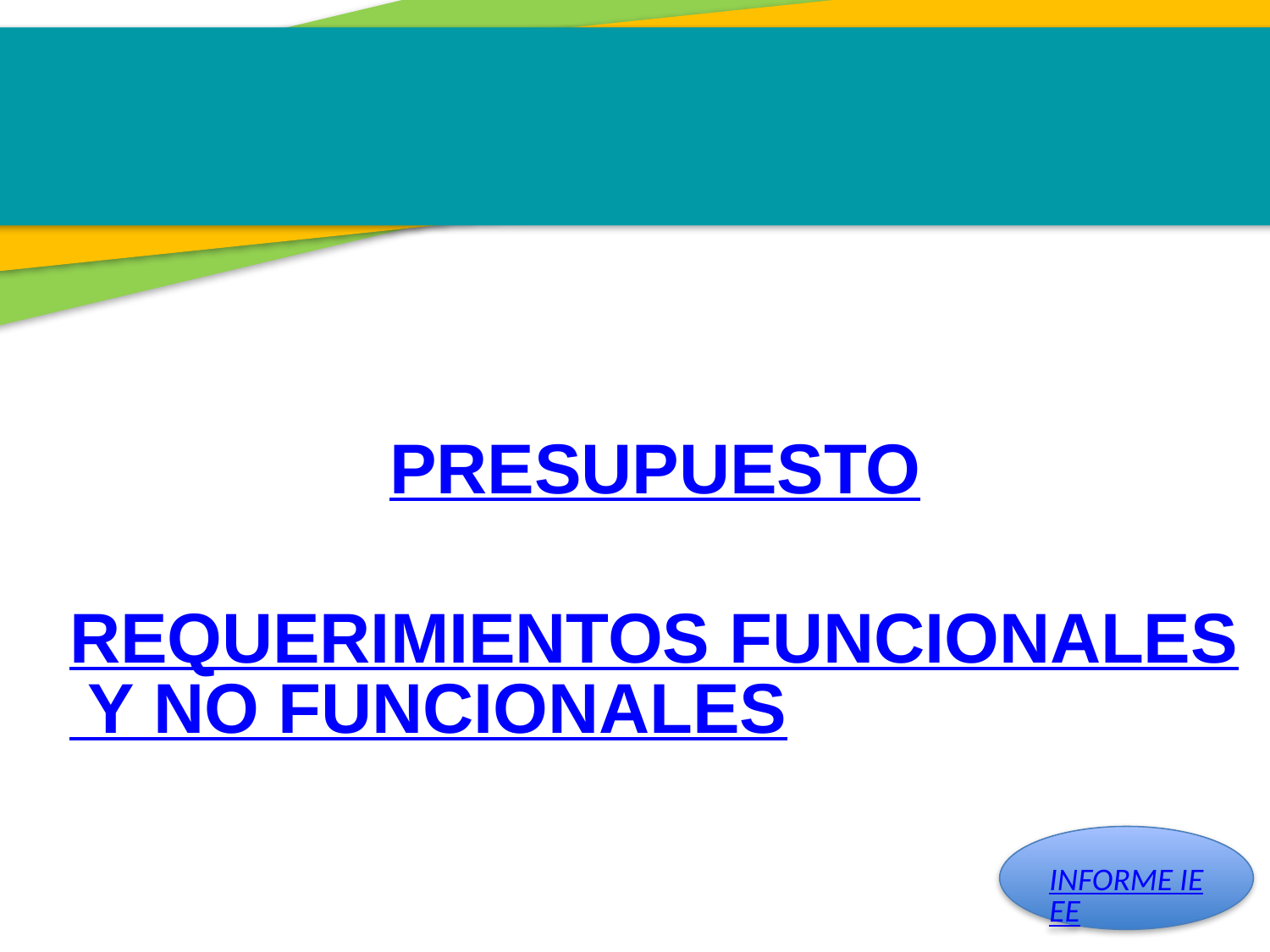

PRESUPUESTO

REQUERIMIENTOS FUNCIONALES Y NO FUNCIONALES
INFORME IEEE